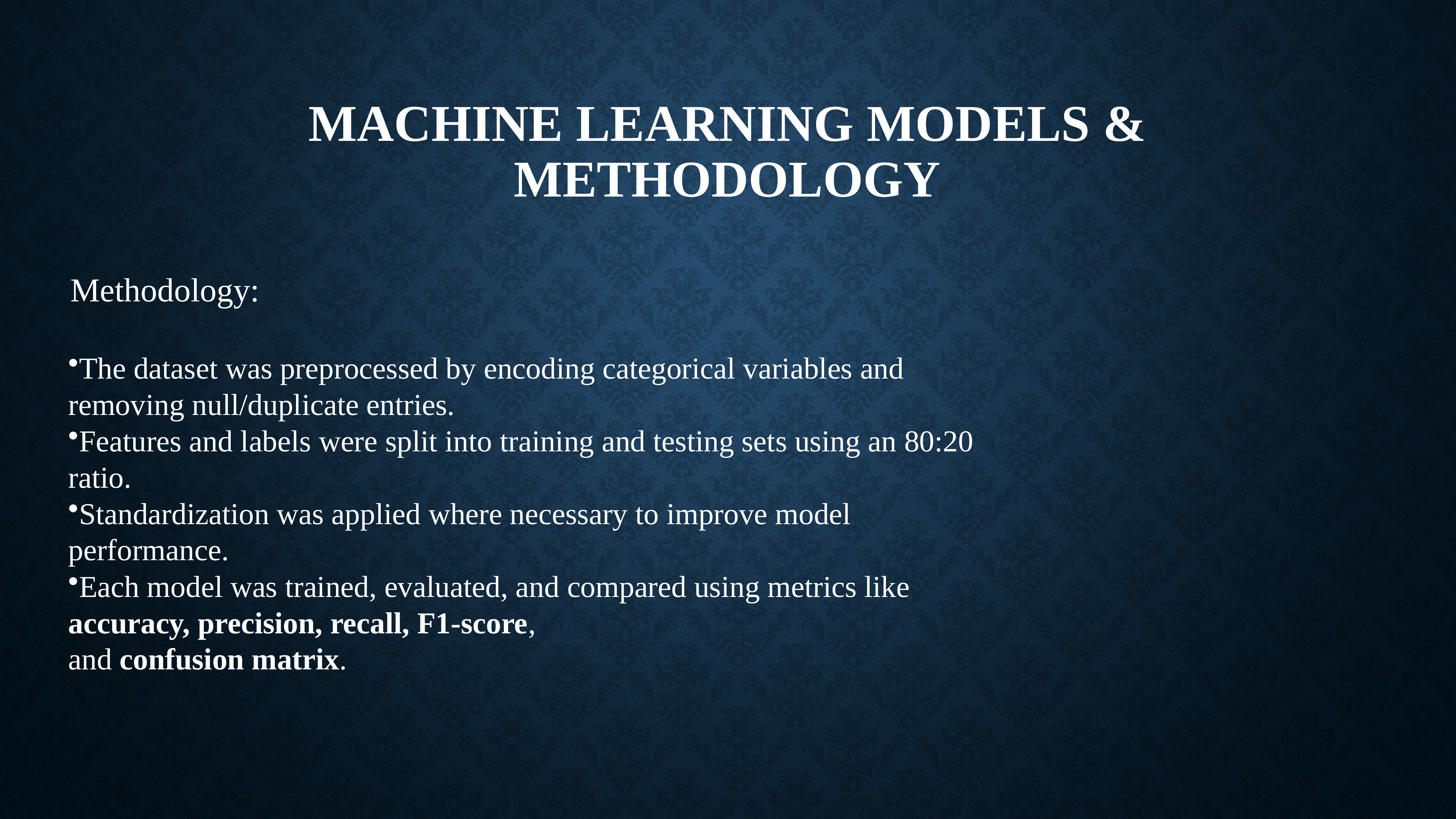

# Machine Learning Models & Methodology
Methodology:
The dataset was preprocessed by encoding categorical variables and removing null/duplicate entries.
Features and labels were split into training and testing sets using an 80:20 ratio.
Standardization was applied where necessary to improve model performance.
Each model was trained, evaluated, and compared using metrics like accuracy, precision, recall, F1-score,
and confusion matrix.